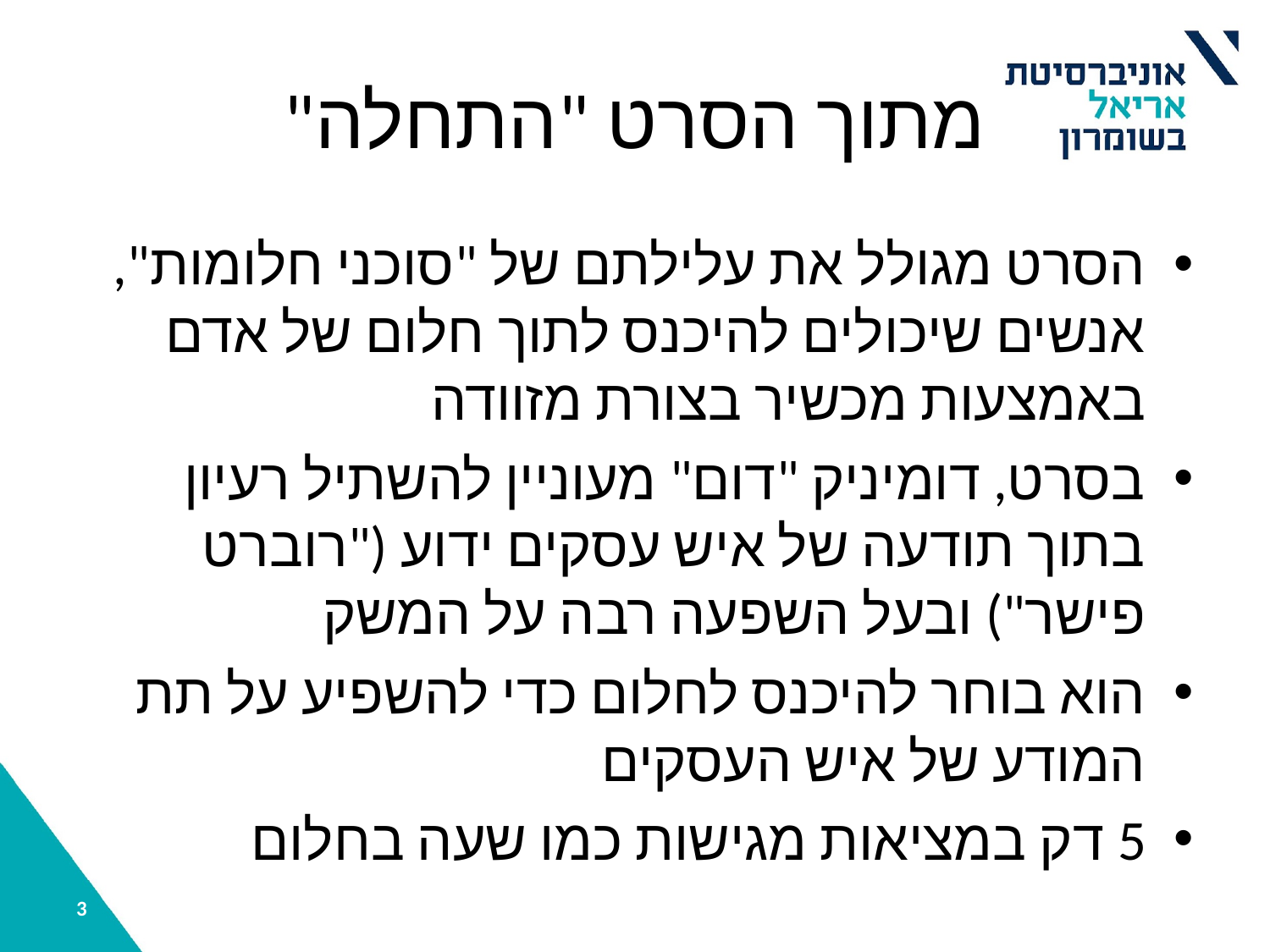

# מתוך הסרט "התחלה"
הסרט מגולל את עלילתם של "סוכני חלומות", אנשים שיכולים להיכנס לתוך חלום של אדם באמצעות מכשיר בצורת מזוודה
בסרט, דומיניק "דום" מעוניין להשתיל רעיון בתוך תודעה של איש עסקים ידוע ("רוברט פישר") ובעל השפעה רבה על המשק
הוא בוחר להיכנס לחלום כדי להשפיע על תת המודע של איש העסקים
5 דק במציאות מגישות כמו שעה בחלום
3